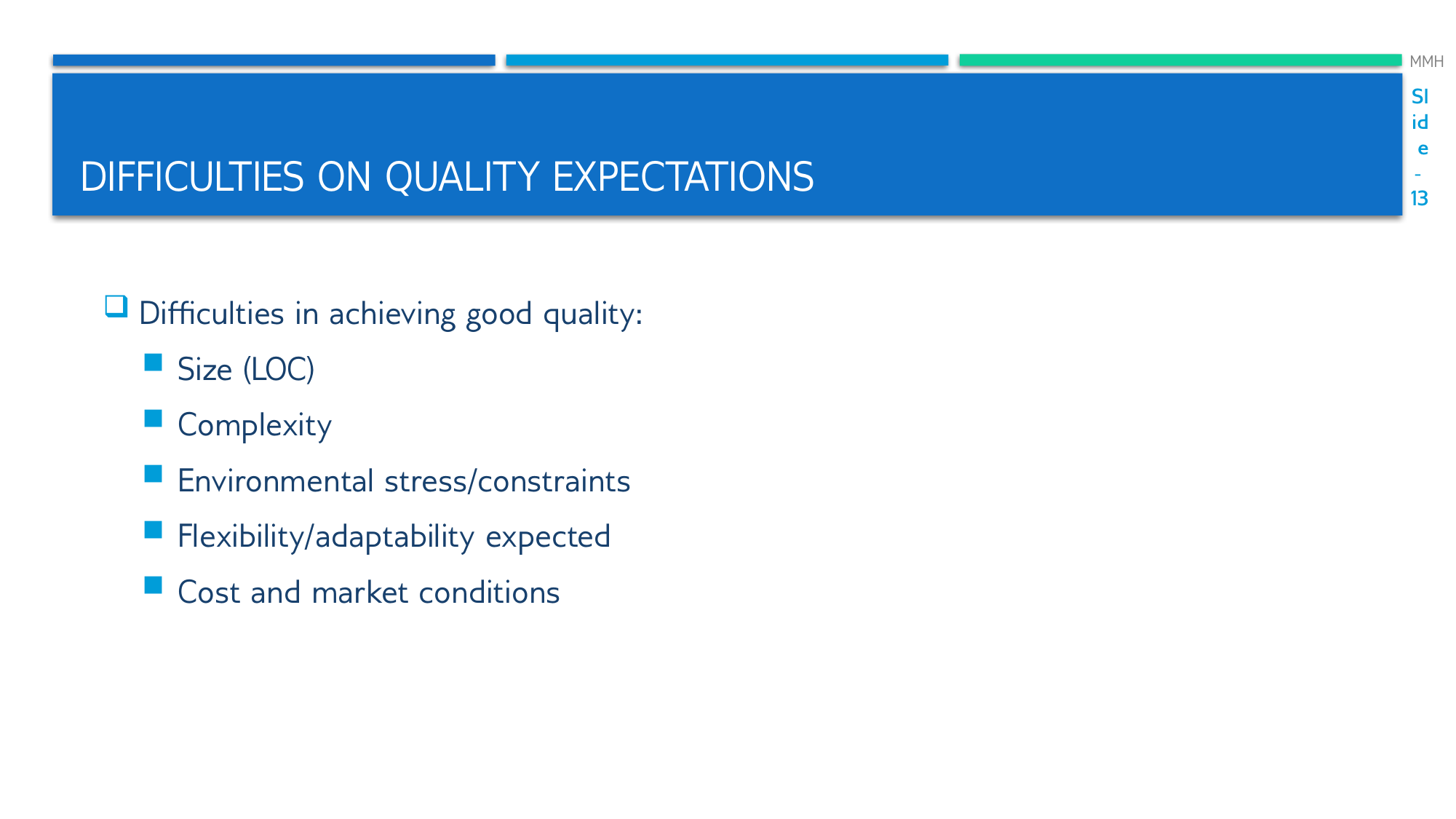

MMH
Slide - 13
# Difficulties on quality expectations
Difficulties in achieving good quality:
Size (LOC)
Complexity
Environmental stress/constraints
Flexibility/adaptability expected
Cost and market conditions